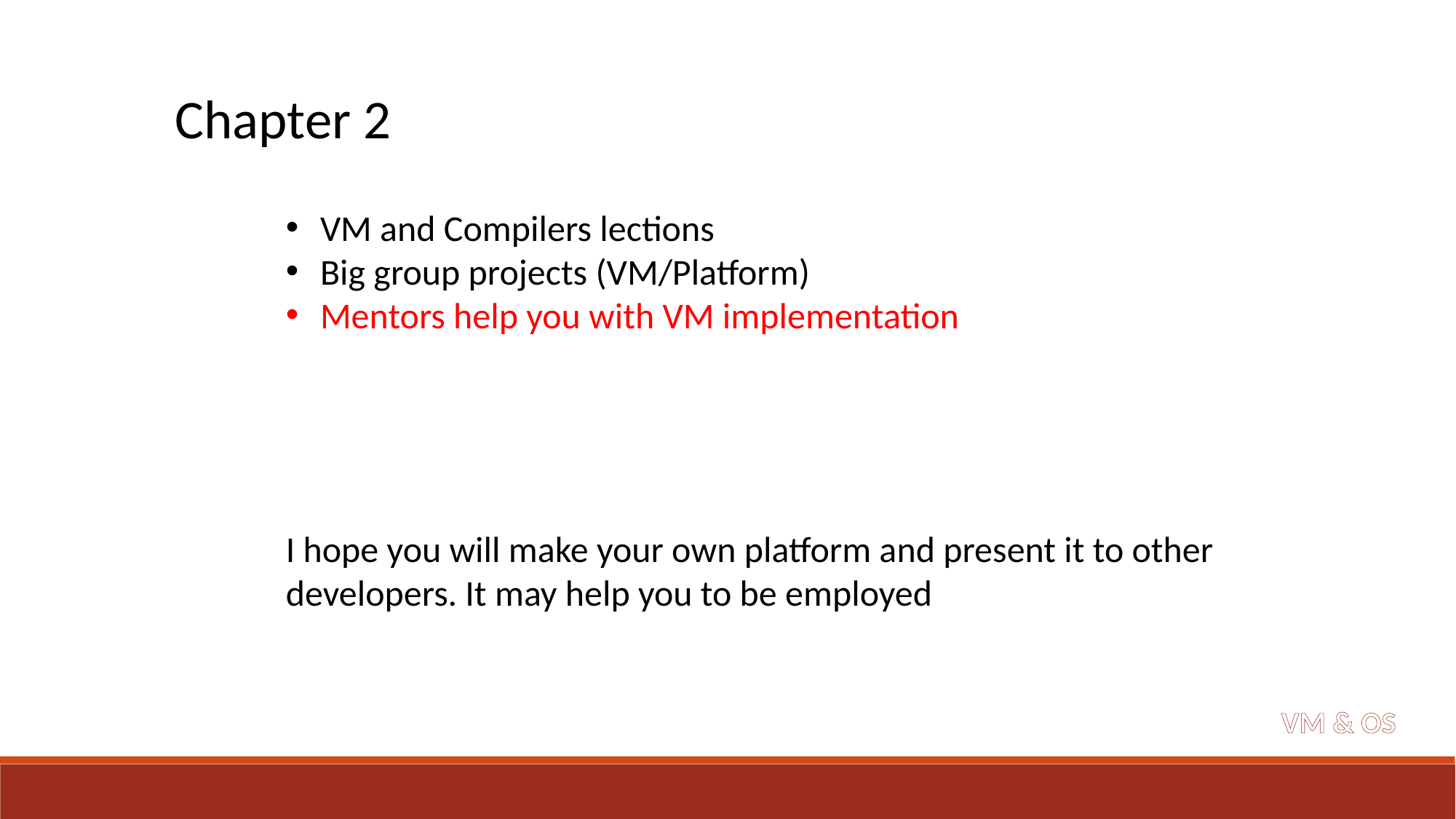

Chapter 2
VM and Compilers lections
Big group projects (VM/Platform)
Mentors help you with VM implementation
I hope you will make your own platform and present it to other developers. It may help you to be employed
VM & OS